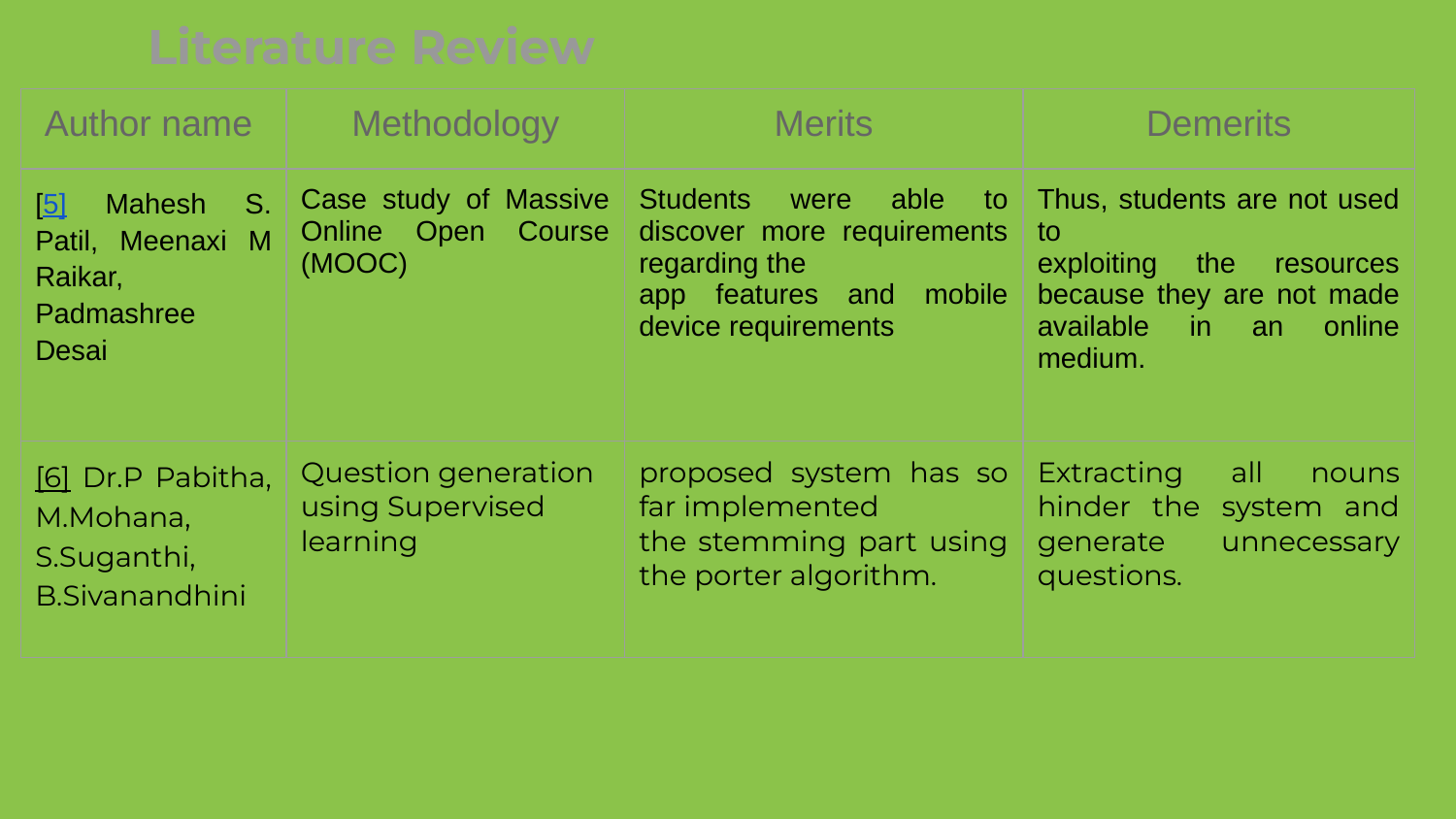

Literature Review
| Author name | Methodology | Merits | Demerits |
| --- | --- | --- | --- |
| [5] Mahesh S. Patil, Meenaxi M Raikar, Padmashree Desai | Case study of Massive Online Open Course (MOOC) | Students were able to discover more requirements regarding the app features and mobile device requirements | Thus, students are not used to exploiting the resources because they are not made available in an online medium. |
| [6] Dr.P Pabitha, M.Mohana, S.Suganthi, B.Sivanandhini | Question generation using Supervised learning | proposed system has so far implemented the stemming part using the porter algorithm. | Extracting all nouns hinder the system and generate unnecessary questions. |